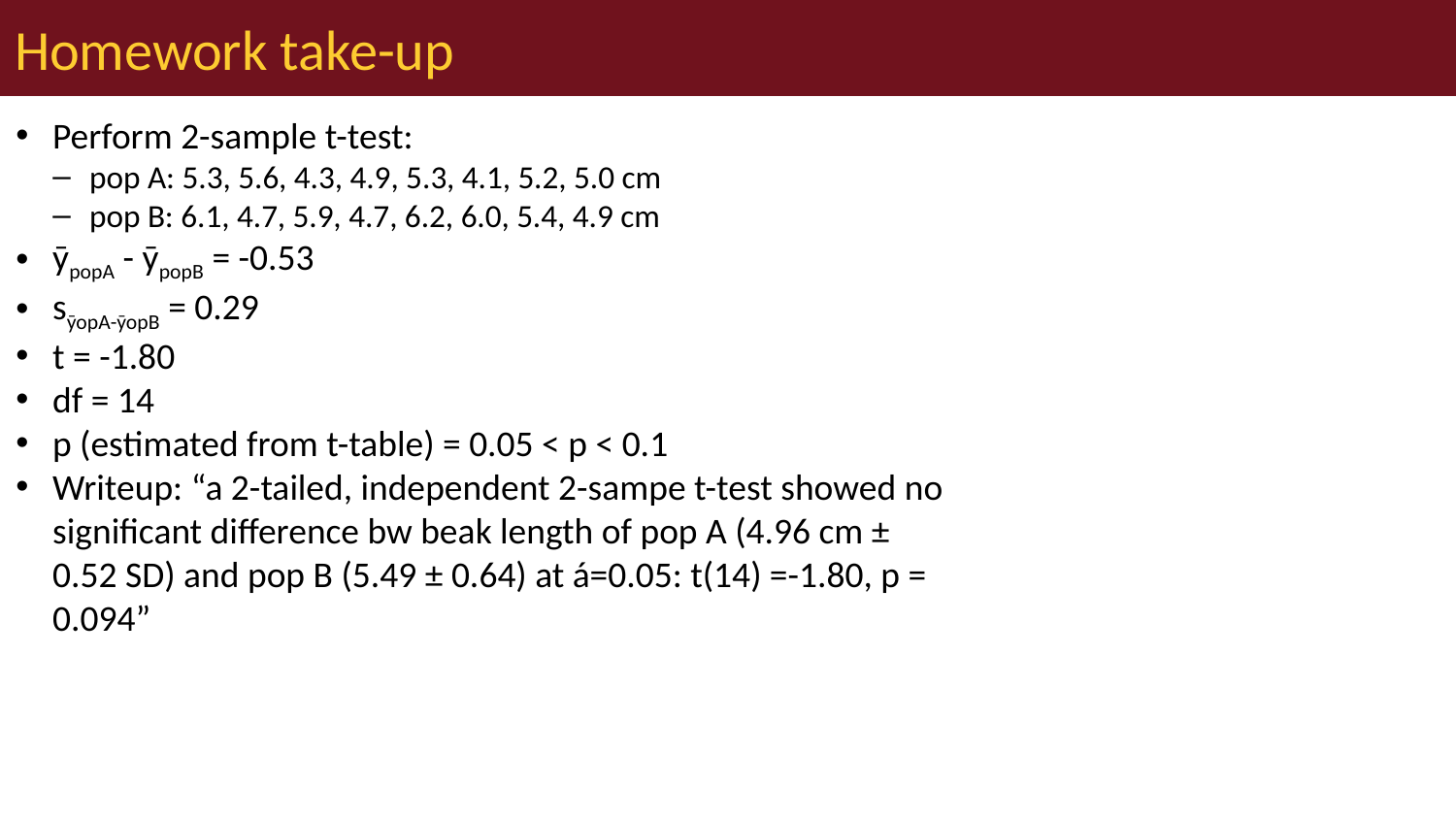

# Homework take-up
Perform 2-sample t-test:
pop A: 5.3, 5.6, 4.3, 4.9, 5.3, 4.1, 5.2, 5.0 cm
pop B: 6.1, 4.7, 5.9, 4.7, 6.2, 6.0, 5.4, 4.9 cm
ȳpopA - ȳpopB = -0.53
sȳopA-ȳopB = 0.29
t = -1.80
df = 14
p (estimated from t-table) = 0.05 < p < 0.1
Writeup: “a 2-tailed, independent 2-sampe t-test showed no significant difference bw beak length of pop A (4.96 cm ± 0.52 SD) and pop B (5.49 ± 0.64) at á=0.05: t(14) =-1.80, p = 0.094”